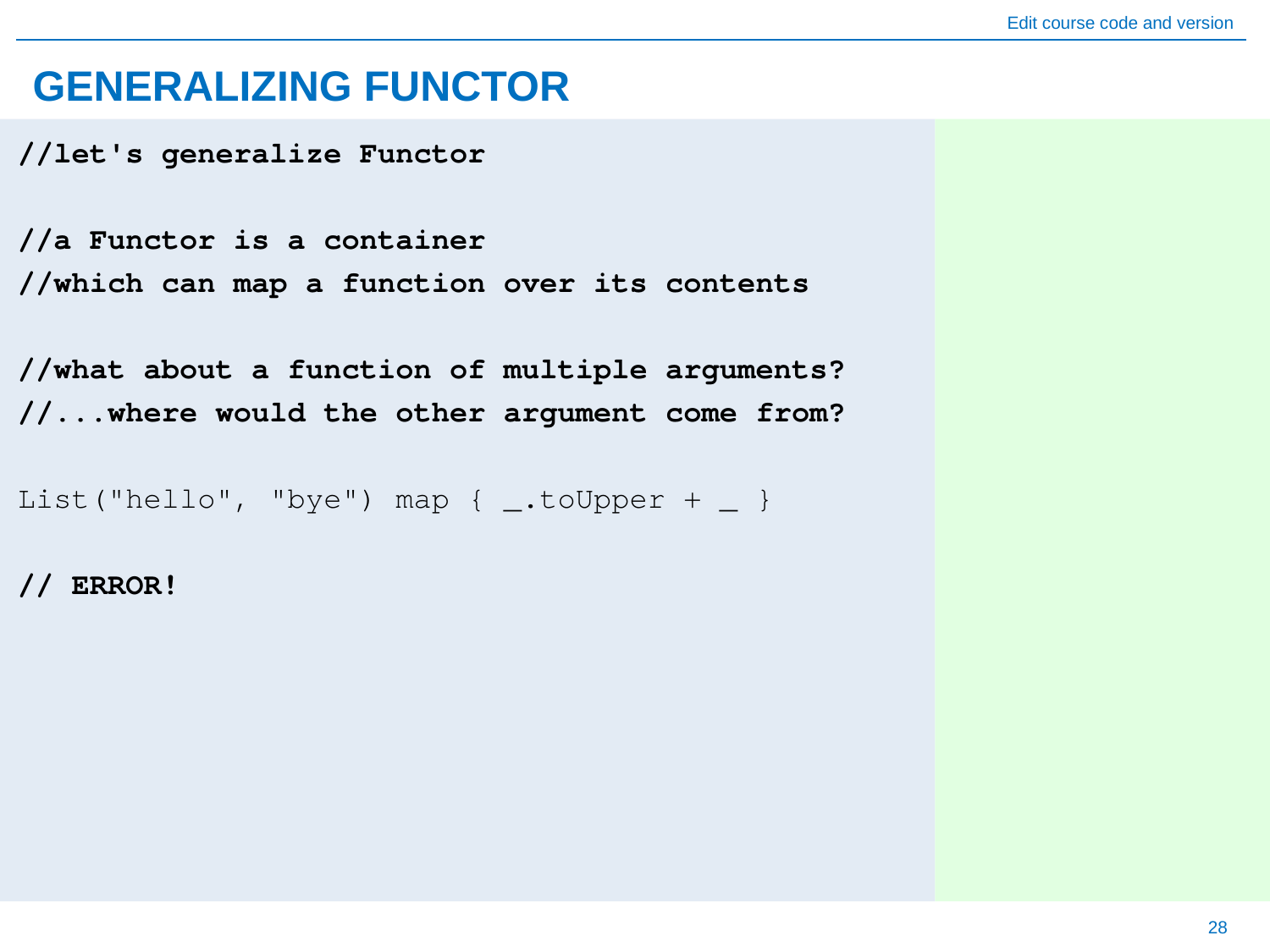

# GENERALIZING FUNCTOR
//let's generalize Functor
//a Functor is a container
//which can map a function over its contents
//what about a function of multiple arguments?
//...where would the other argument come from?
List("hello", "bye") map { _.toUpper + _ }

// ERROR!